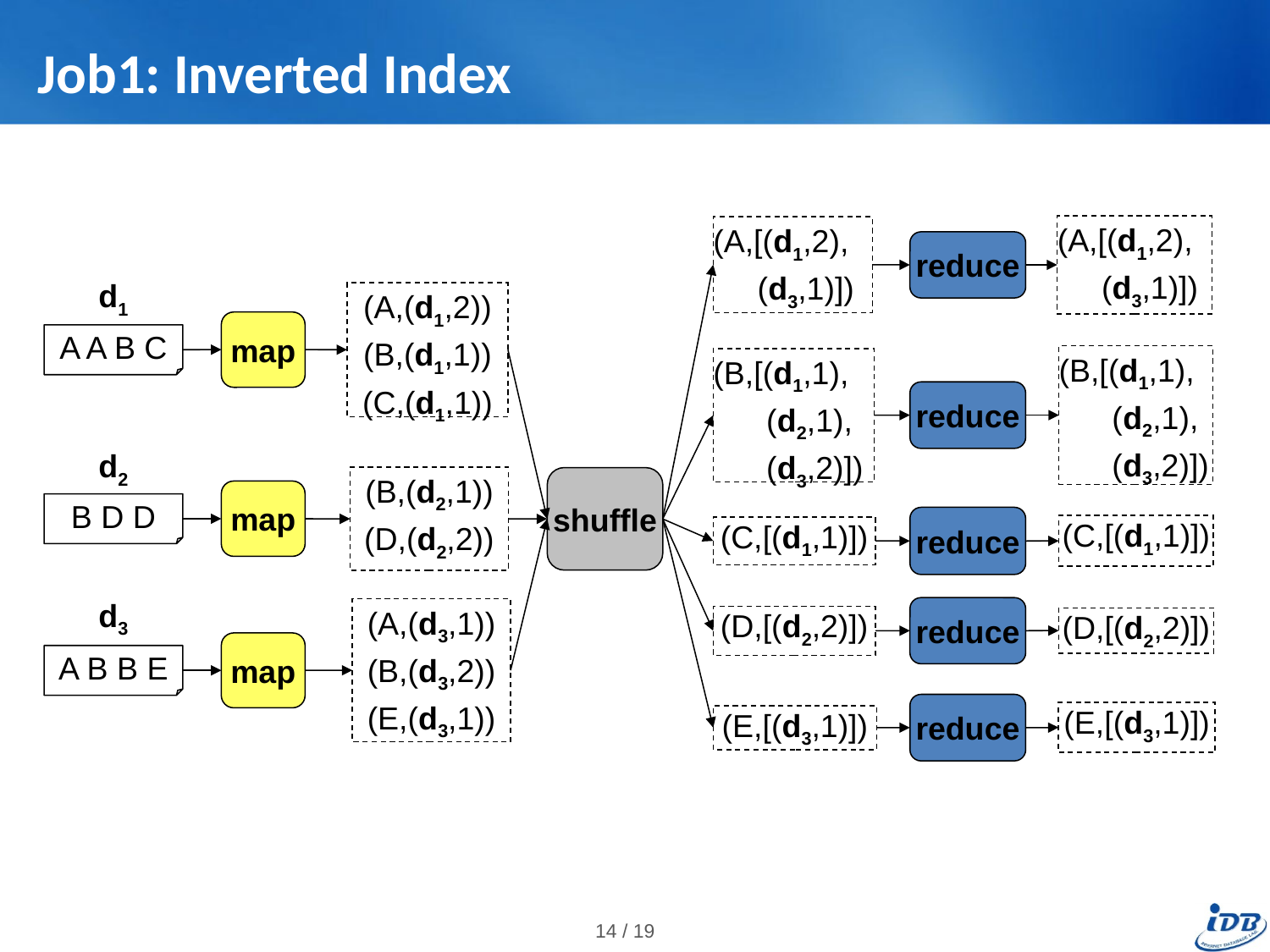

# Job1: Inverted Index

(A,[(d1,2),
     (d3,1)])
(A,[(d1,2),
     (d3,1)])
reduce
d1
(A,(d1,2))
(B,(d1,1))
(C,(d1,1))
map
A A B C
(B,[(d1,1),
      (d2,1),
      (d3,2)])
(B,[(d1,1),
      (d2,1),
      (d3,2)])
reduce
d2
(B,(d2,1))
(D,(d2,2))
shuffle
map
B D D
reduce
(C,[(d1,1)])
(C,[(d1,1)])
d3
reduce
(A,(d3,1))
(B,(d3,2))
(E,(d3,1))
(D,[(d2,2)])
(D,[(d2,2)])
map
A B B E
reduce
(E,[(d3,1)])
(E,[(d3,1)])